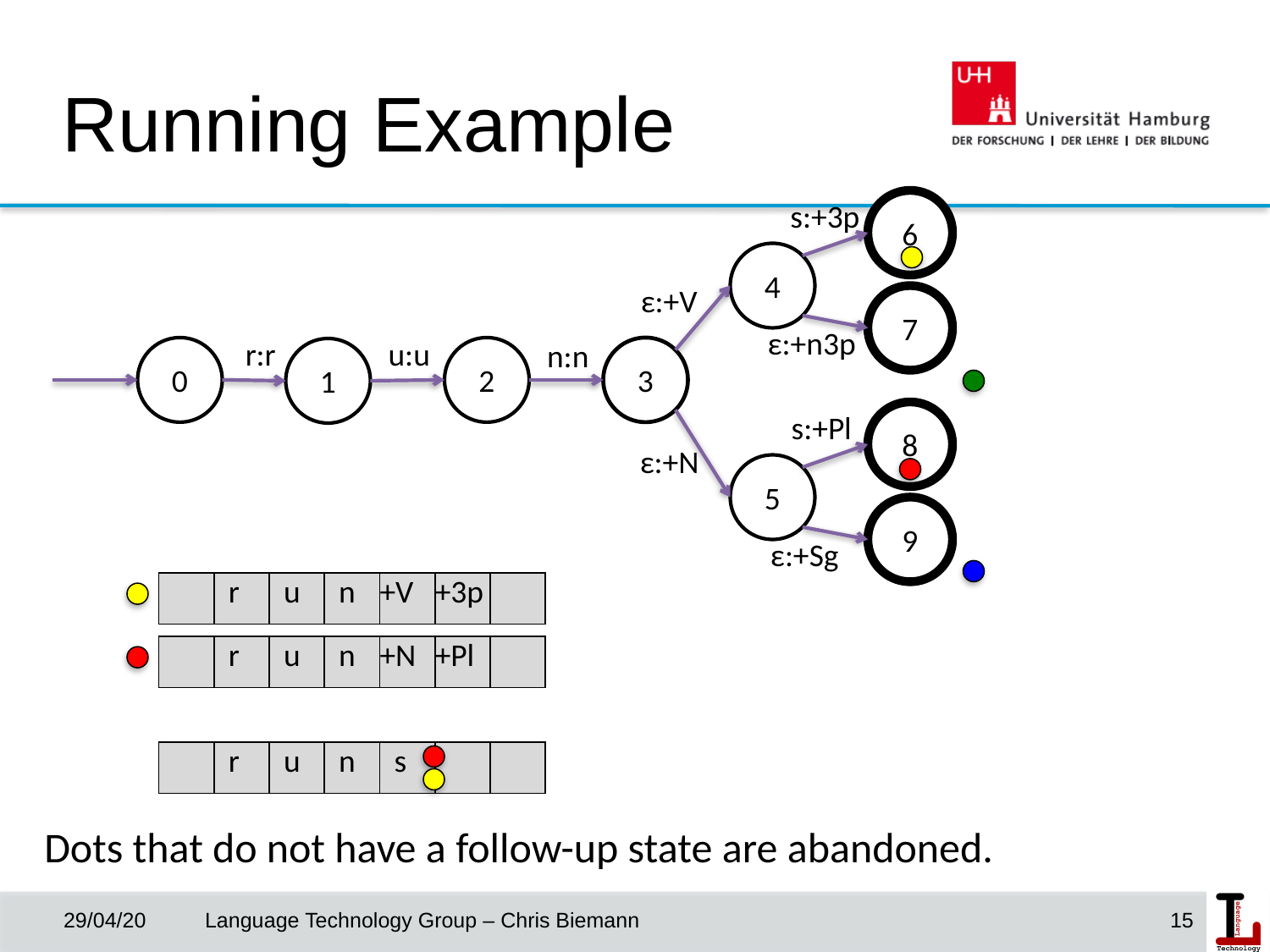

# Running Example
s:+3p
6
4

ε:+V
7
ε:+n3p
r:r
u:u
n:n
0
2
3
1

s:+Pl
8
ε:+N
5

9
ε:+Sg

|  | r | u | n | +V | +3p |  |
| --- | --- | --- | --- | --- | --- | --- |

|  | r | u | n | +N | +Pl |  |
| --- | --- | --- | --- | --- | --- | --- |

|  | r | u | n | s |  |  |
| --- | --- | --- | --- | --- | --- | --- |

Dots that do not have a follow-up state are abandoned.
29/04/20
 Language Technology Group – Chris Biemann
15